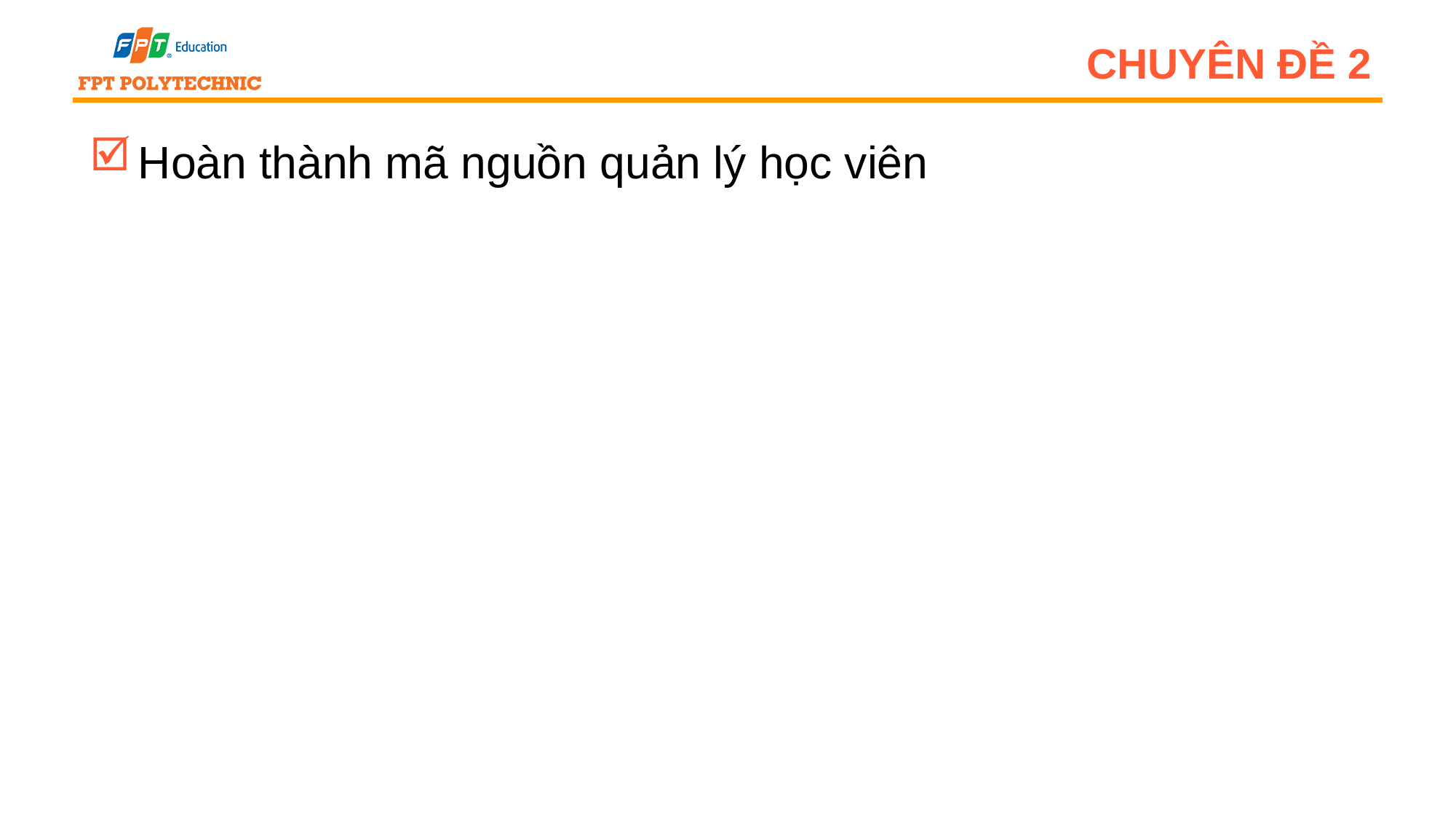

# Chuyên đề 2
Hoàn thành mã nguồn quản lý học viên